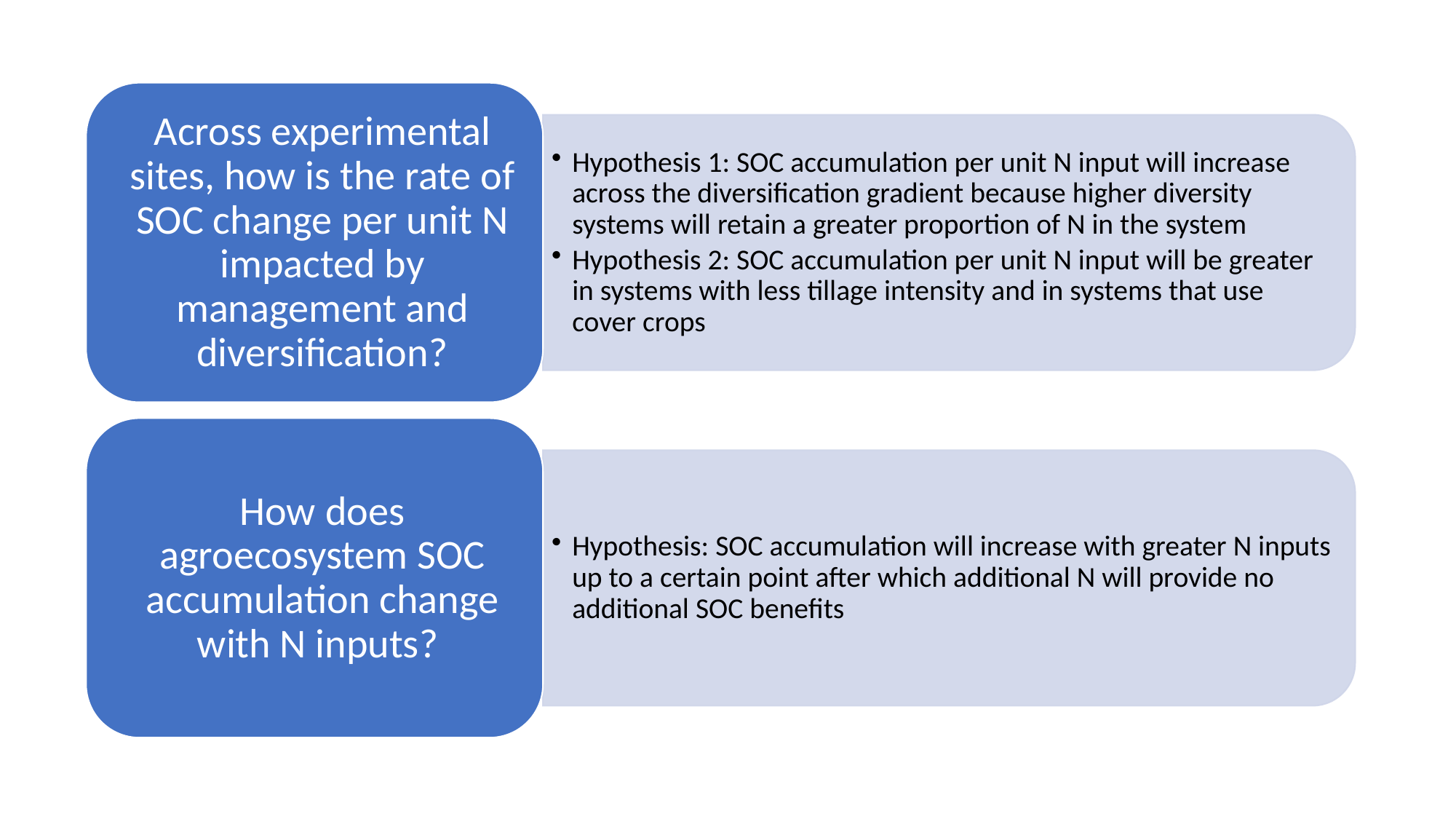

Hypothesis 1: SOC accumulation per unit N input will increase across the diversification gradient because higher diversity systems will retain a greater proportion of N in the system
Hypothesis 2: SOC accumulation per unit N input will be greater in systems with less tillage intensity and in systems that use cover crops
Across experimental sites, how is the rate of SOC change per unit N impacted by management and diversification?
Hypothesis: SOC accumulation will increase with greater N inputs up to a certain point after which additional N will provide no additional SOC benefits
How does agroecosystem SOC accumulation change with N inputs?